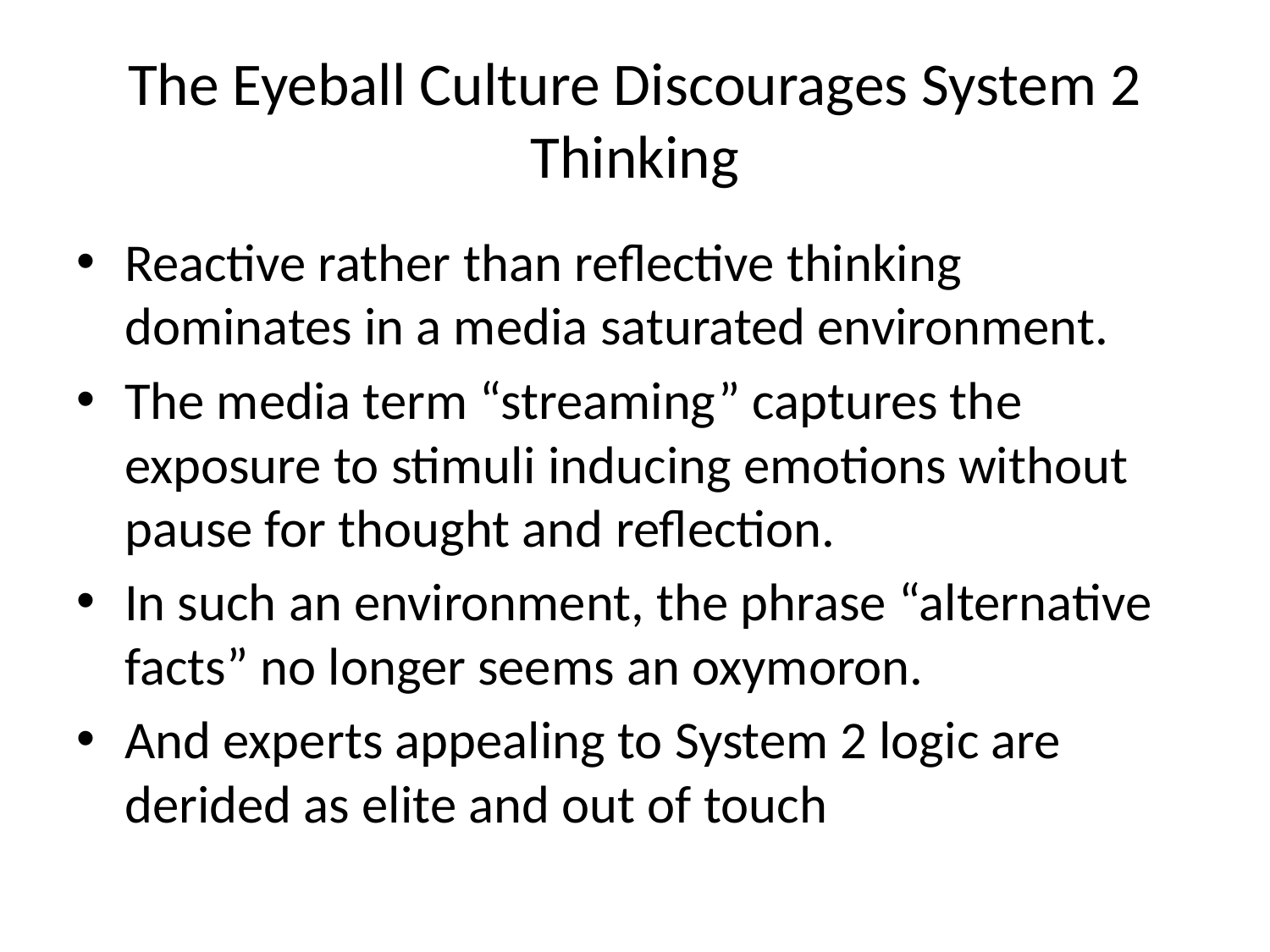

# The Eyeball Culture Discourages System 2 Thinking
Reactive rather than reflective thinking dominates in a media saturated environment.
The media term “streaming” captures the exposure to stimuli inducing emotions without pause for thought and reflection.
In such an environment, the phrase “alternative facts” no longer seems an oxymoron.
And experts appealing to System 2 logic are derided as elite and out of touch